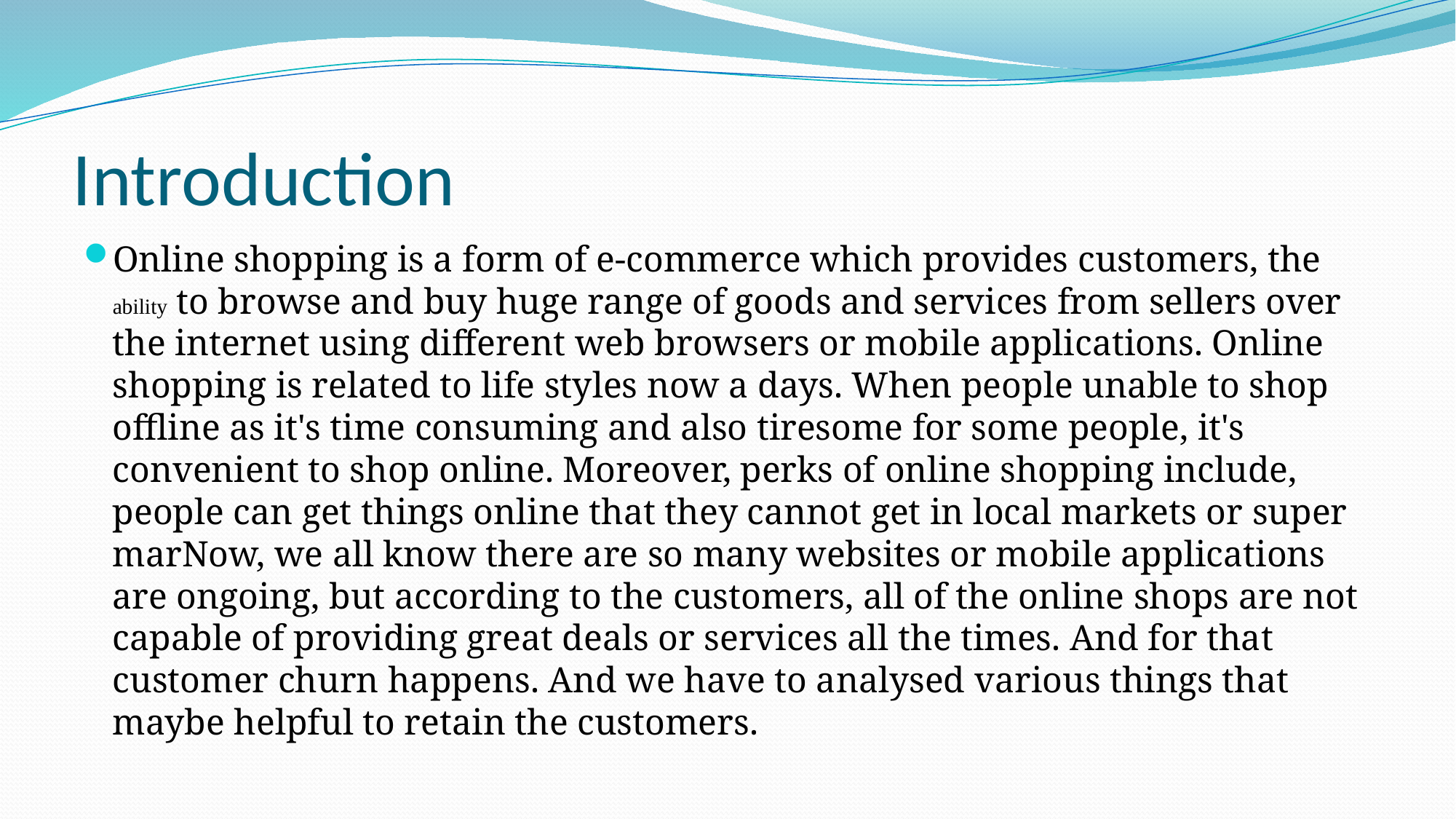

# Introduction
Online shopping is a form of e-commerce which provides customers, the ability to browse and buy huge range of goods and services from sellers over the internet using different web browsers or mobile applications. Online shopping is related to life styles now a days. When people unable to shop offline as it's time consuming and also tiresome for some people, it's convenient to shop online. Moreover, perks of online shopping include, people can get things online that they cannot get in local markets or super marNow, we all know there are so many websites or mobile applications are ongoing, but according to the customers, all of the online shops are not capable of providing great deals or services all the times. And for that customer churn happens. And we have to analysed various things that maybe helpful to retain the customers.